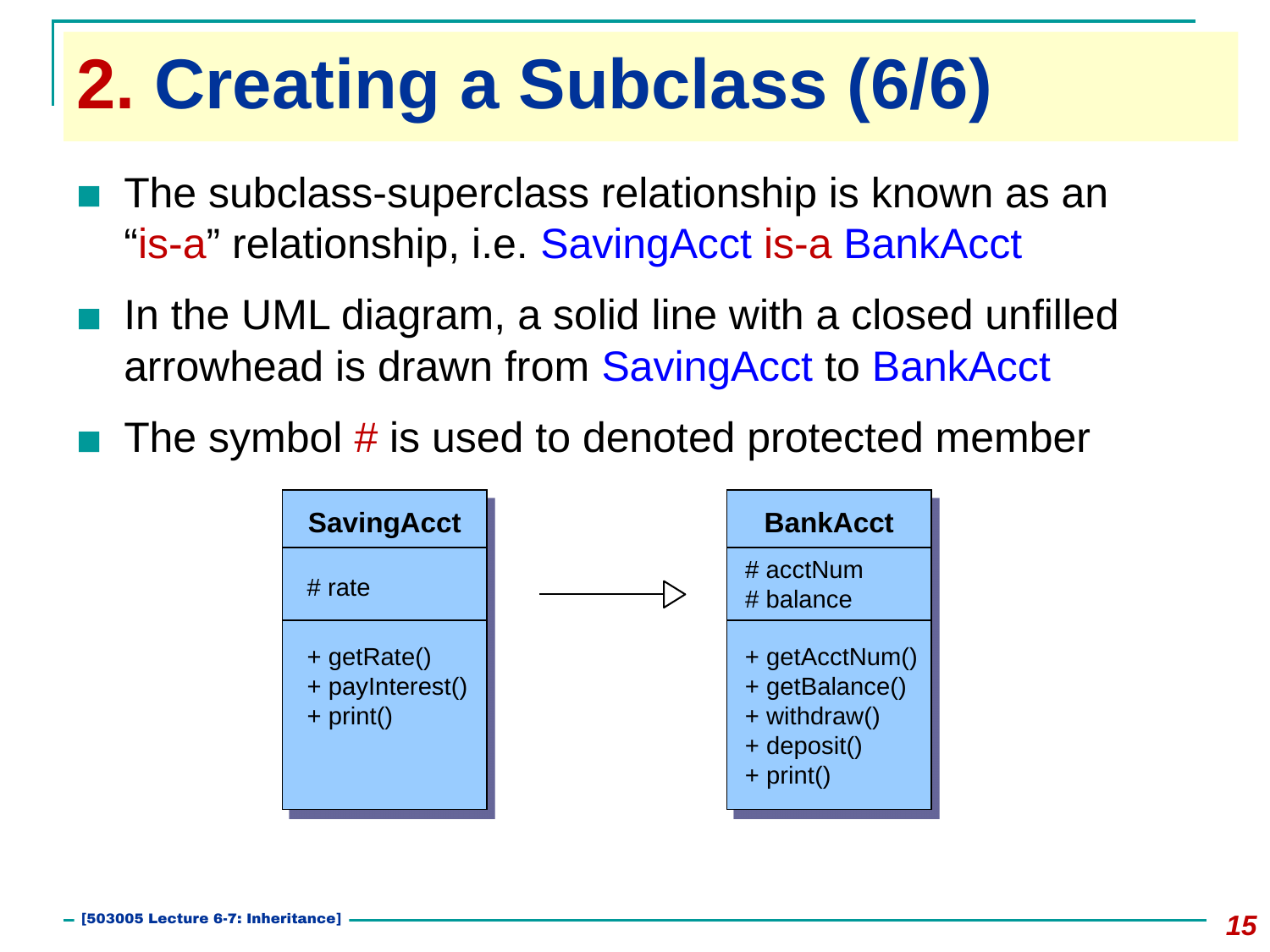

# 2. Creating a Subclass (6/6)
The subclass-superclass relationship is known as an “is-a” relationship, i.e. SavingAcct is-a BankAcct
In the UML diagram, a solid line with a closed unfilled arrowhead is drawn from SavingAcct to BankAcct
The symbol # is used to denoted protected member

SavingAcct
# rate
+ getRate()
+ payInterest()
+ print()

BankAcct
# acctNum
# balance
+ getAcctNum()
+ getBalance()
+ withdraw()
+ deposit()
+ print()

15
[503005 Lecture 6-7: Inheritance]